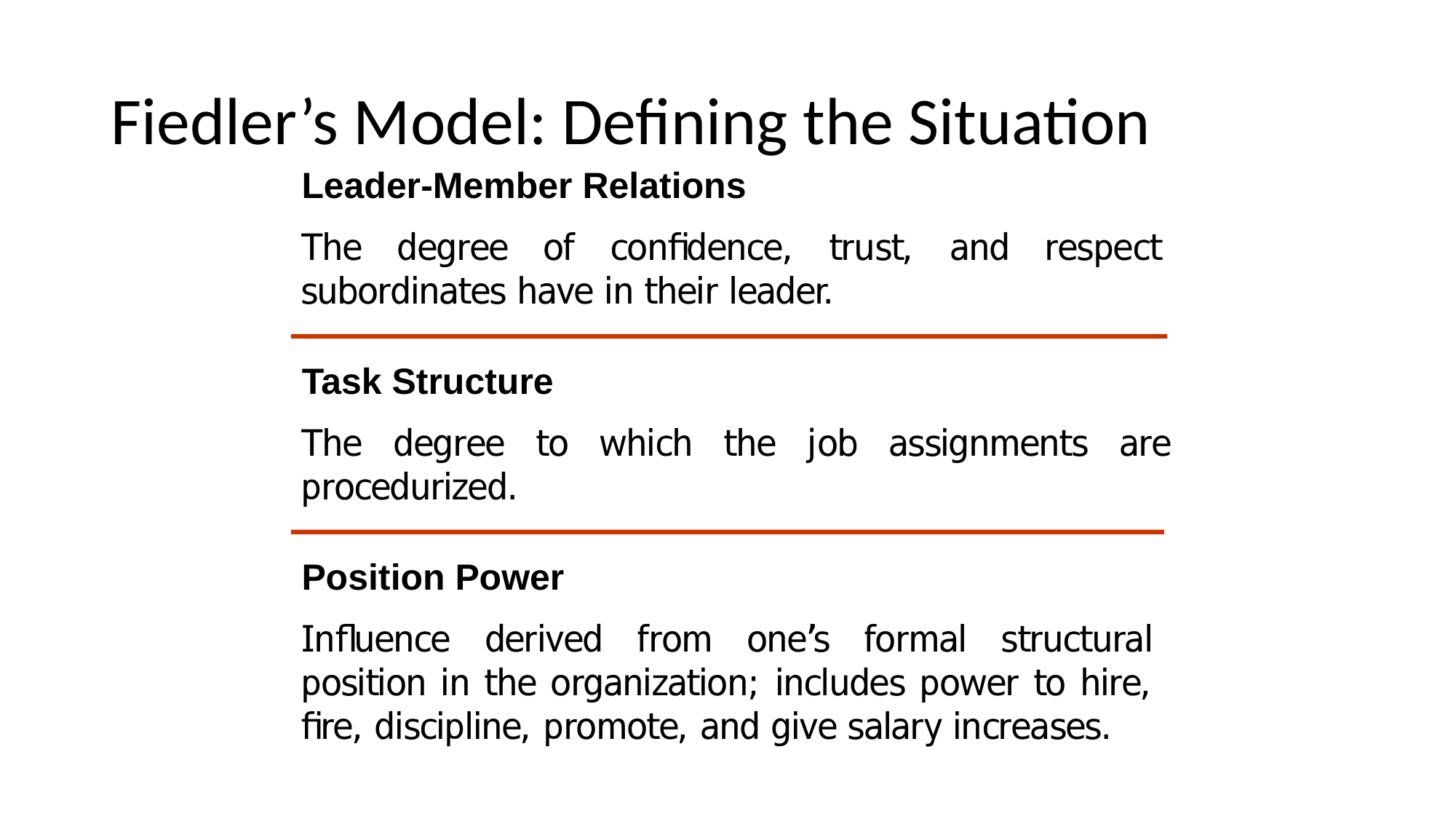

# Fiedler’s Model: Defining the Situation
Leader-Member Relations
The degree of confidence, trust, and respect subordinates have in their leader.

Task Structure
The degree to which the job assignments are procedurized.

Position Power
Influence derived from one’s formal structural position in the organization; includes power to hire, fire, discipline, promote, and give salary increases.